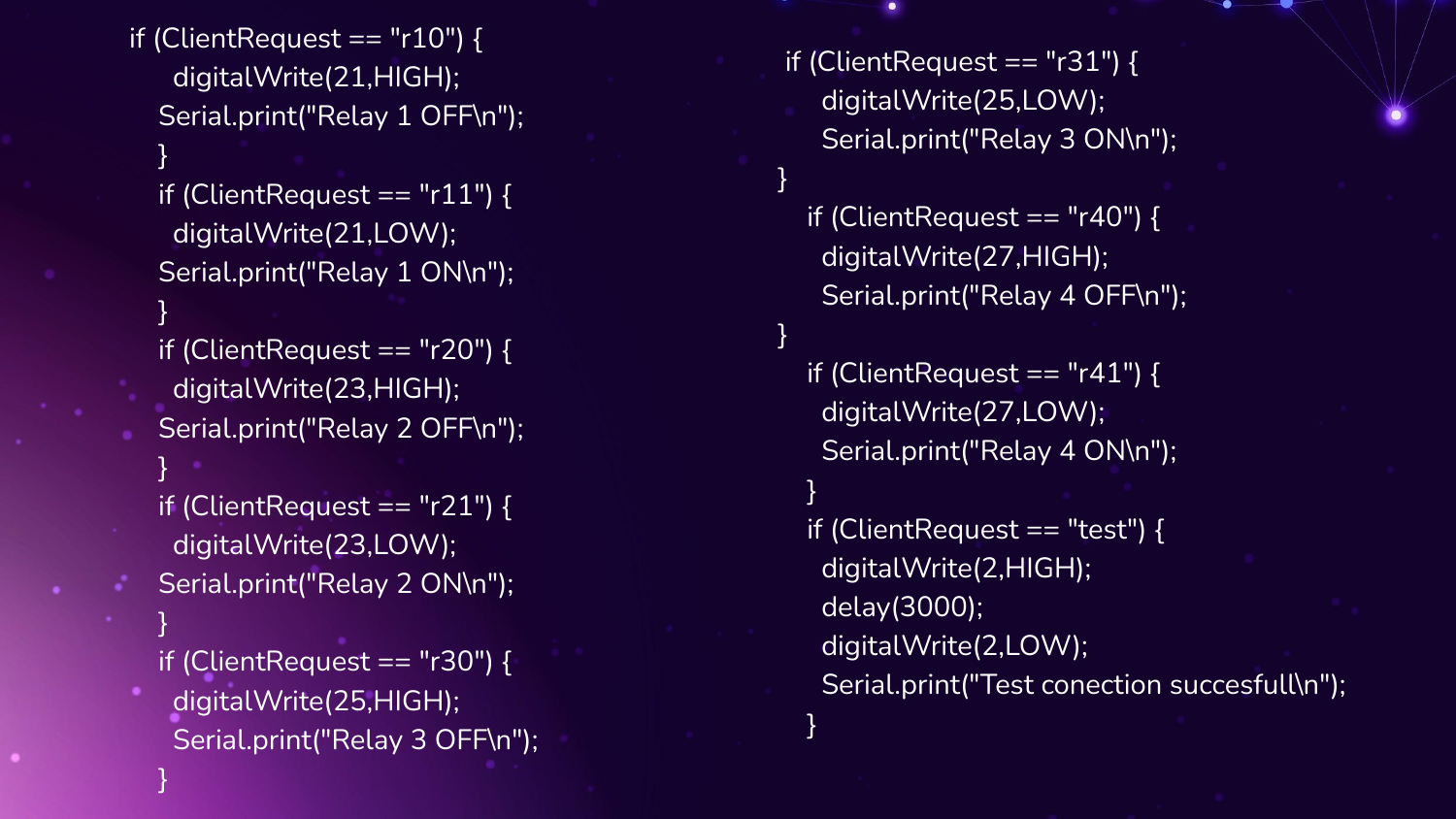

if (ClientRequest == "r10") {
      digitalWrite(21,HIGH);
    Serial.print("Relay 1 OFF\n");
    }
    if (ClientRequest == "r11") {
      digitalWrite(21,LOW);
    Serial.print("Relay 1 ON\n");
    }
    if (ClientRequest == "r20") {
      digitalWrite(23,HIGH);
    Serial.print("Relay 2 OFF\n");
    }
    if (ClientRequest == "r21") {
      digitalWrite(23,LOW);
    Serial.print("Relay 2 ON\n");
    }
    if (ClientRequest == "r30") {
      digitalWrite(25,HIGH);
      Serial.print("Relay 3 OFF\n");
    }

 if (ClientRequest == "r31") {
      digitalWrite(25,LOW);
      Serial.print("Relay 3 ON\n");
}
    if (ClientRequest == "r40") {
      digitalWrite(27,HIGH);
      Serial.print("Relay 4 OFF\n");
}
    if (ClientRequest == "r41") {
      digitalWrite(27,LOW);
      Serial.print("Relay 4 ON\n");
    }
    if (ClientRequest == "test") {
      digitalWrite(2,HIGH);
      delay(3000);
      digitalWrite(2,LOW);
      Serial.print("Test conection succesfull\n");
    }